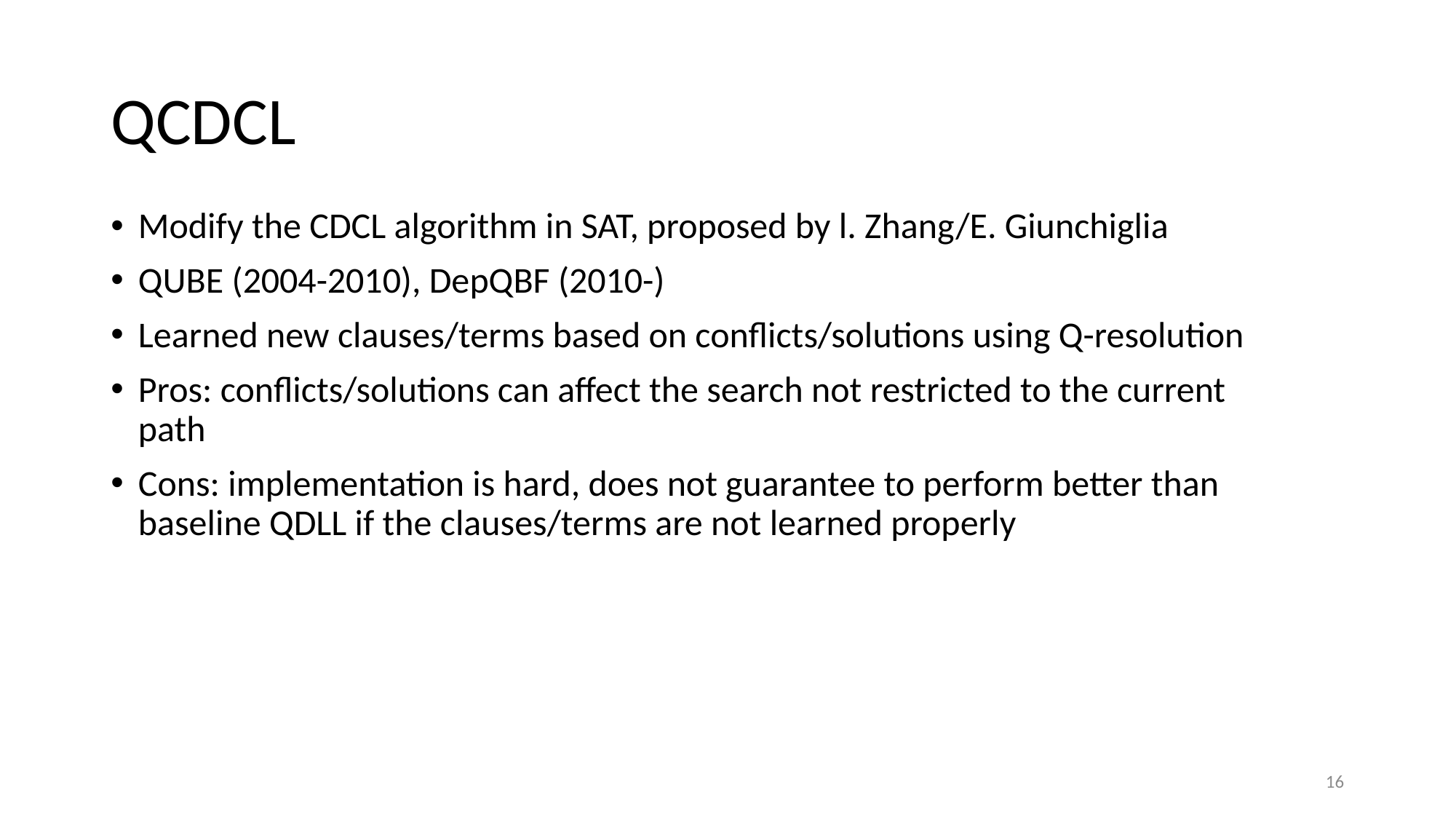

# QCDCL
Modify the CDCL algorithm in SAT, proposed by l. Zhang/E. Giunchiglia
QUBE (2004-2010), DepQBF (2010-)
Learned new clauses/terms based on conflicts/solutions using Q-resolution
Pros: conflicts/solutions can affect the search not restricted to the current path
Cons: implementation is hard, does not guarantee to perform better than baseline QDLL if the clauses/terms are not learned properly

16